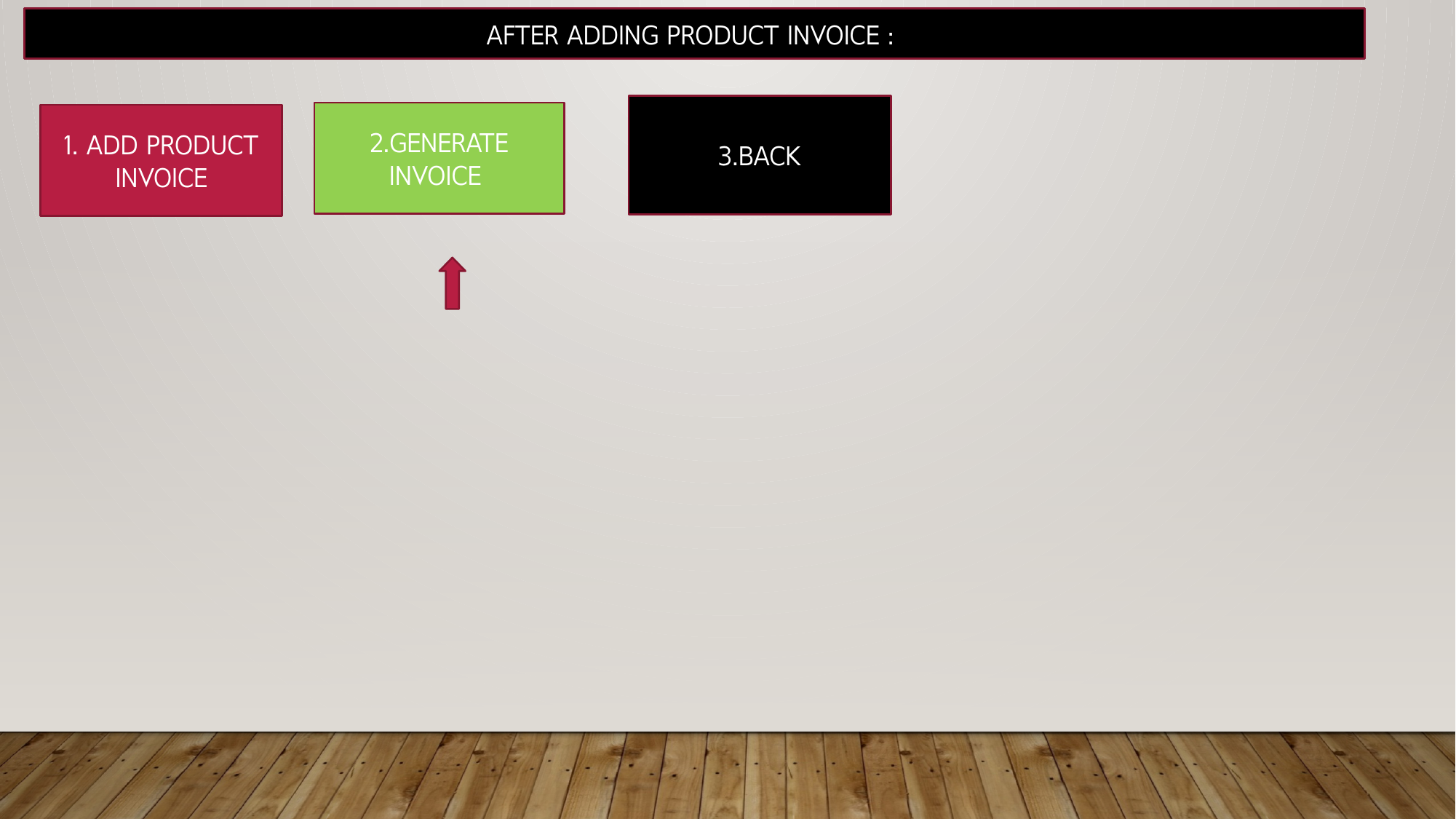

AFTER ADDING PRODUCT INVOICE :
3.BACK
2.GENERATE INVOICE
1. ADD PRODUCT INVOICE